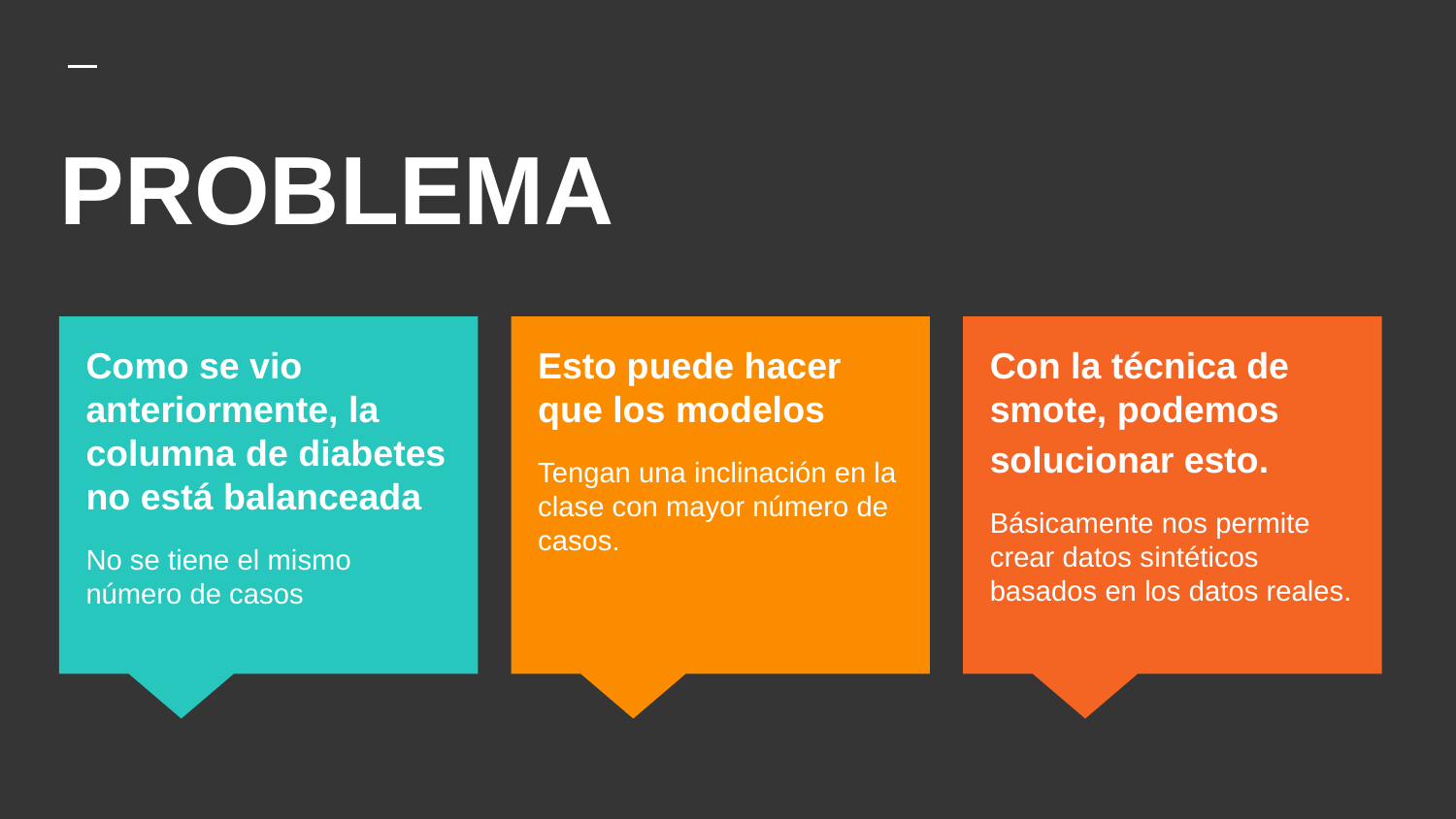

# PROBLEMA

Como se vio anteriormente, la columna de diabetes no está balanceada
No se tiene el mismo número de casos
Esto puede hacer que los modelos
Tengan una inclinación en la clase con mayor número de casos.
Con la técnica de smote, podemos solucionar esto.
Básicamente nos permite crear datos sintéticos basados en los datos reales.